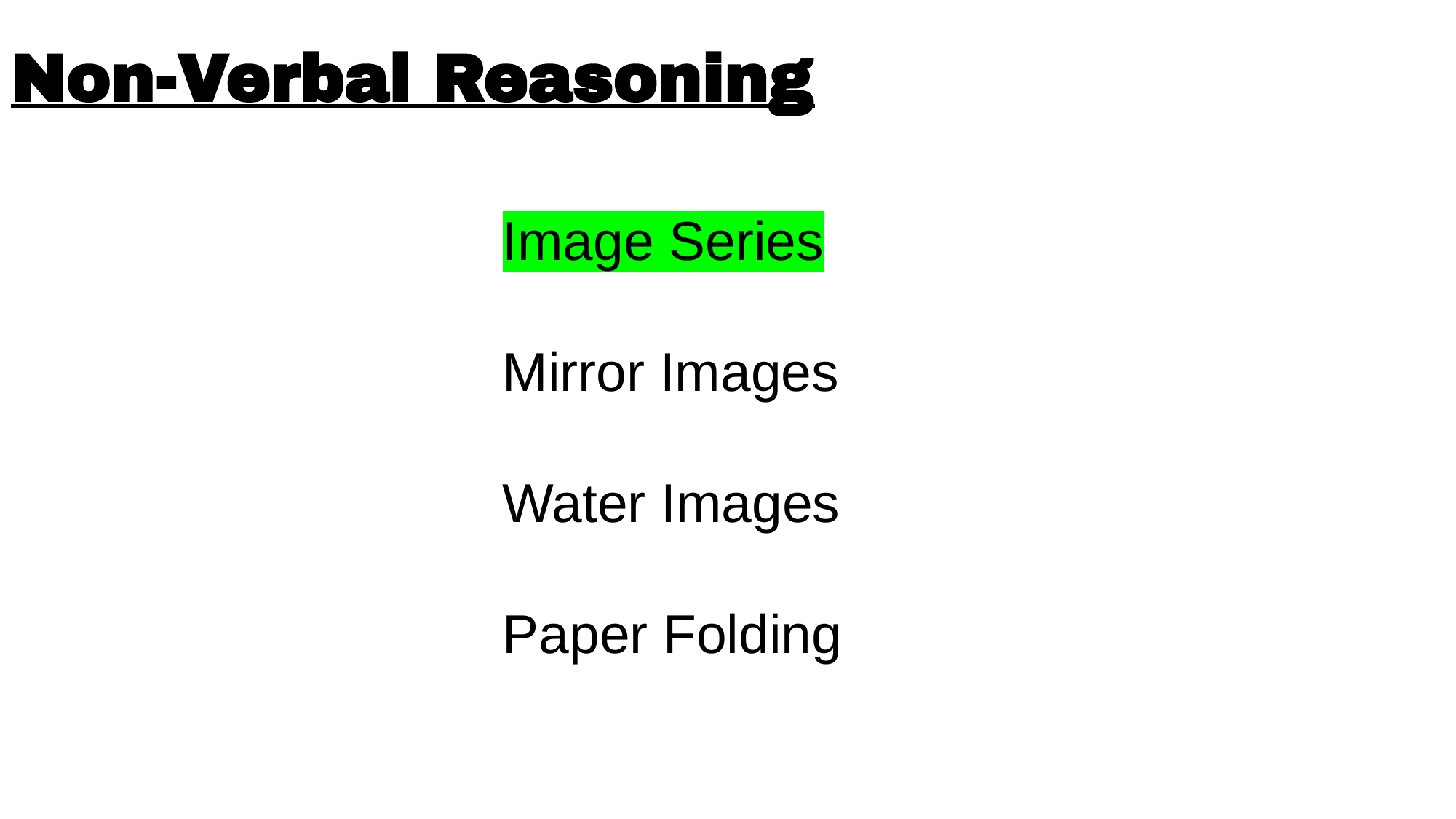

# Non-Verbal Reasoning

Image Series
Mirror Images
Water Images
Paper Folding